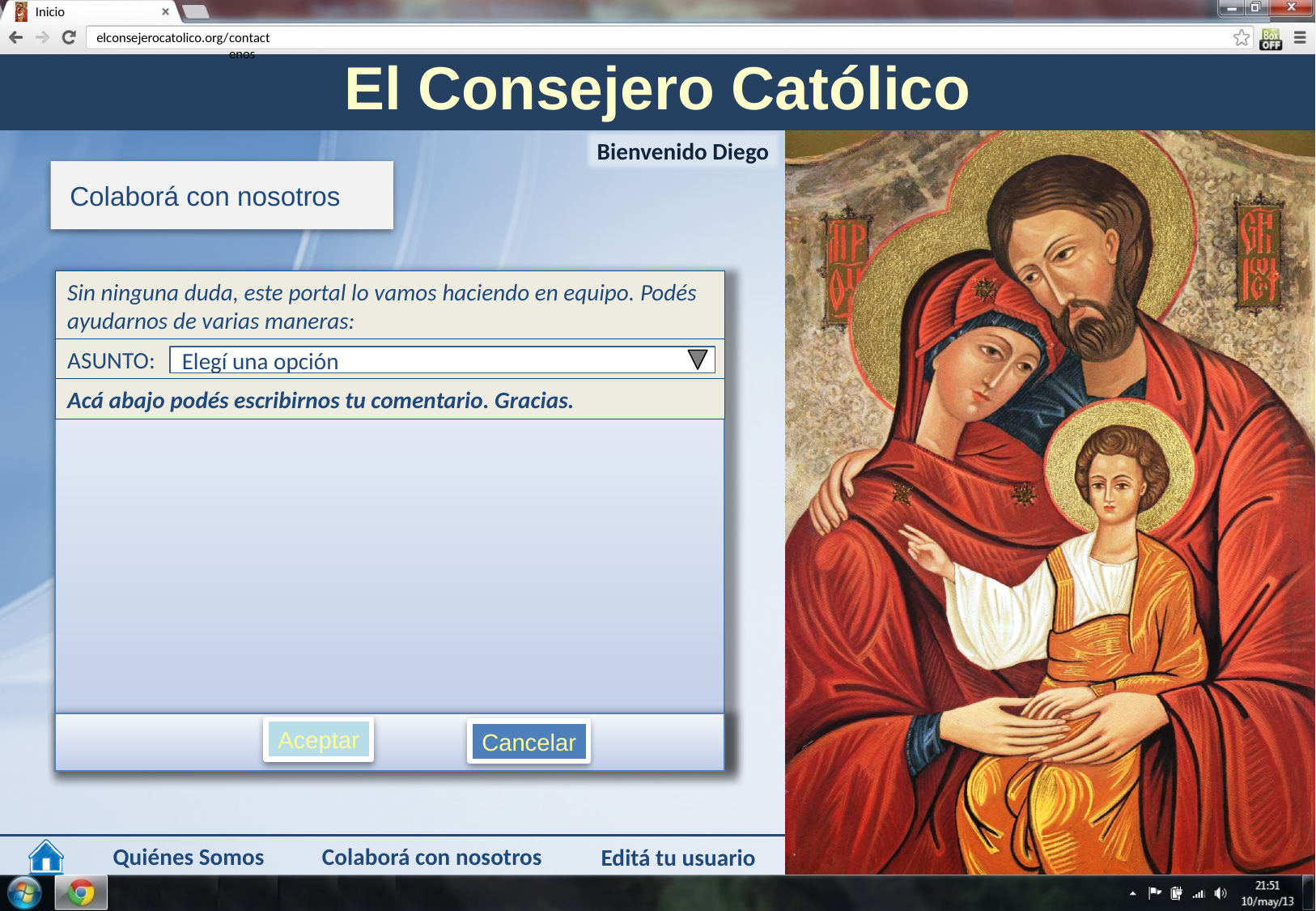

contactenos
Colaborá con nosotros

Sin ninguna duda, este portal lo vamos haciendo en equipo. Podés ayudarnos de varias maneras:

ASUNTO:
Elegí una opción

Acá abajo podés escribirnos tu comentario. Gracias.
Aceptar
Cancelar